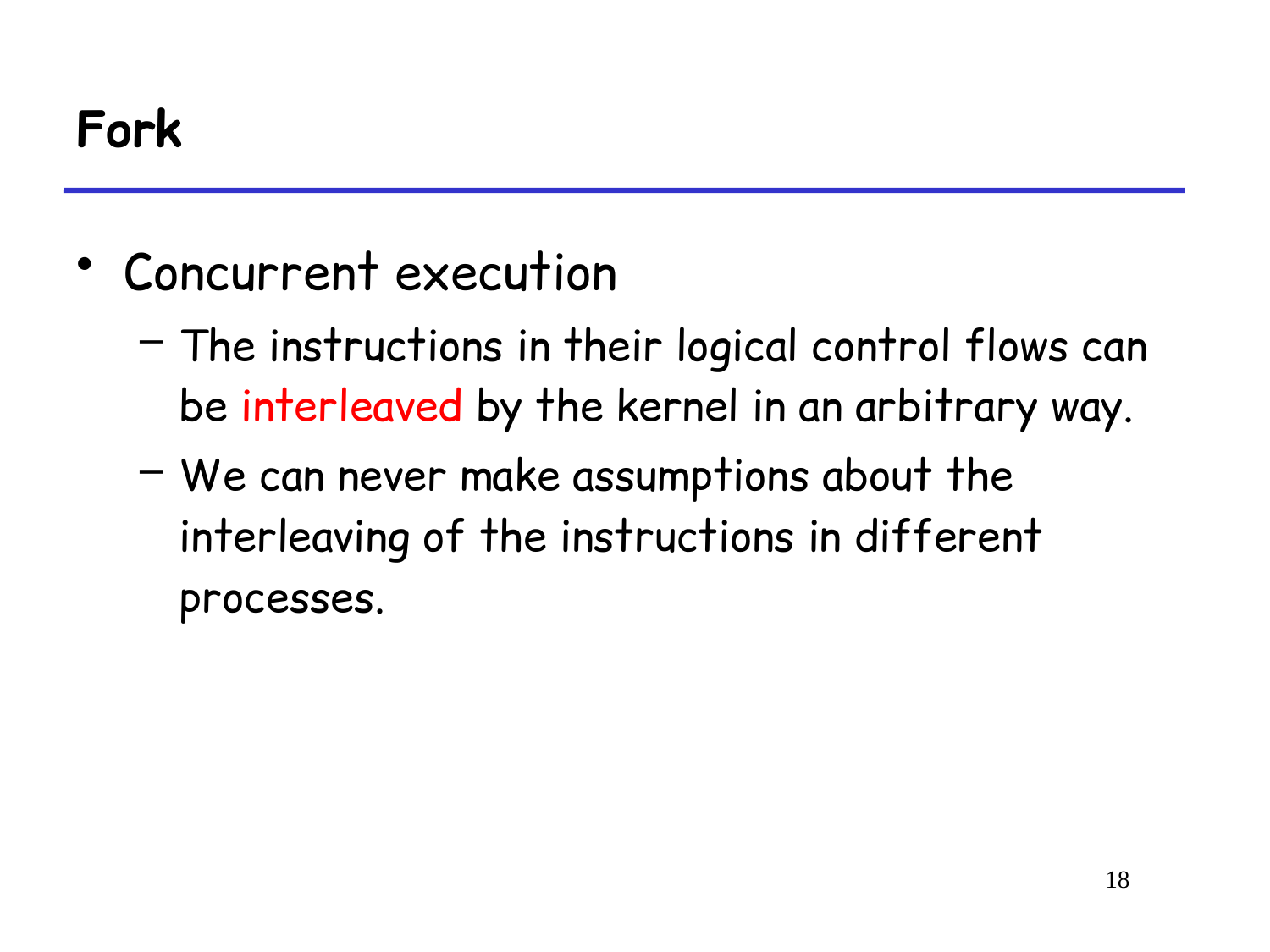

Fork
Concurrent execution
The instructions in their logical control flows can be interleaved by the kernel in an arbitrary way.
We can never make assumptions about the interleaving of the instructions in different processes.
# 18